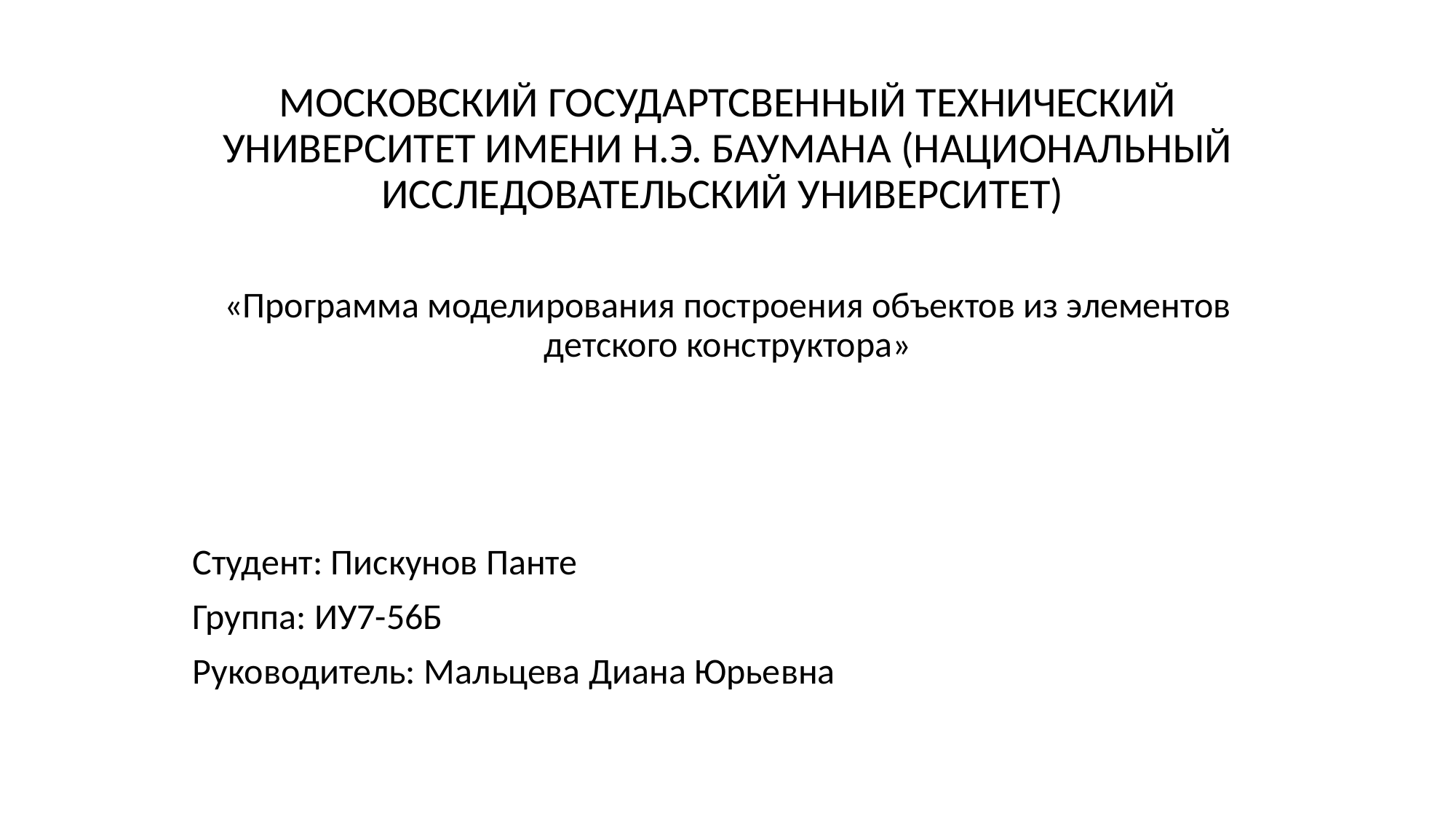

# МОСКОВСКИЙ ГОСУДАРТСВЕННЫЙ ТЕХНИЧЕСКИЙ УНИВЕРСИТЕТ ИМЕНИ Н.Э. БАУМАНА (НАЦИОНАЛЬНЫЙ ИССЛЕДОВАТЕЛЬСКИЙ УНИВЕРСИТЕТ)
«Программа моделирования построения объектов из элементов детского конструктора»

Студент: Пискунов Панте
Группа: ИУ7-56Б
Руководитель: Мальцева Диана Юрьевна